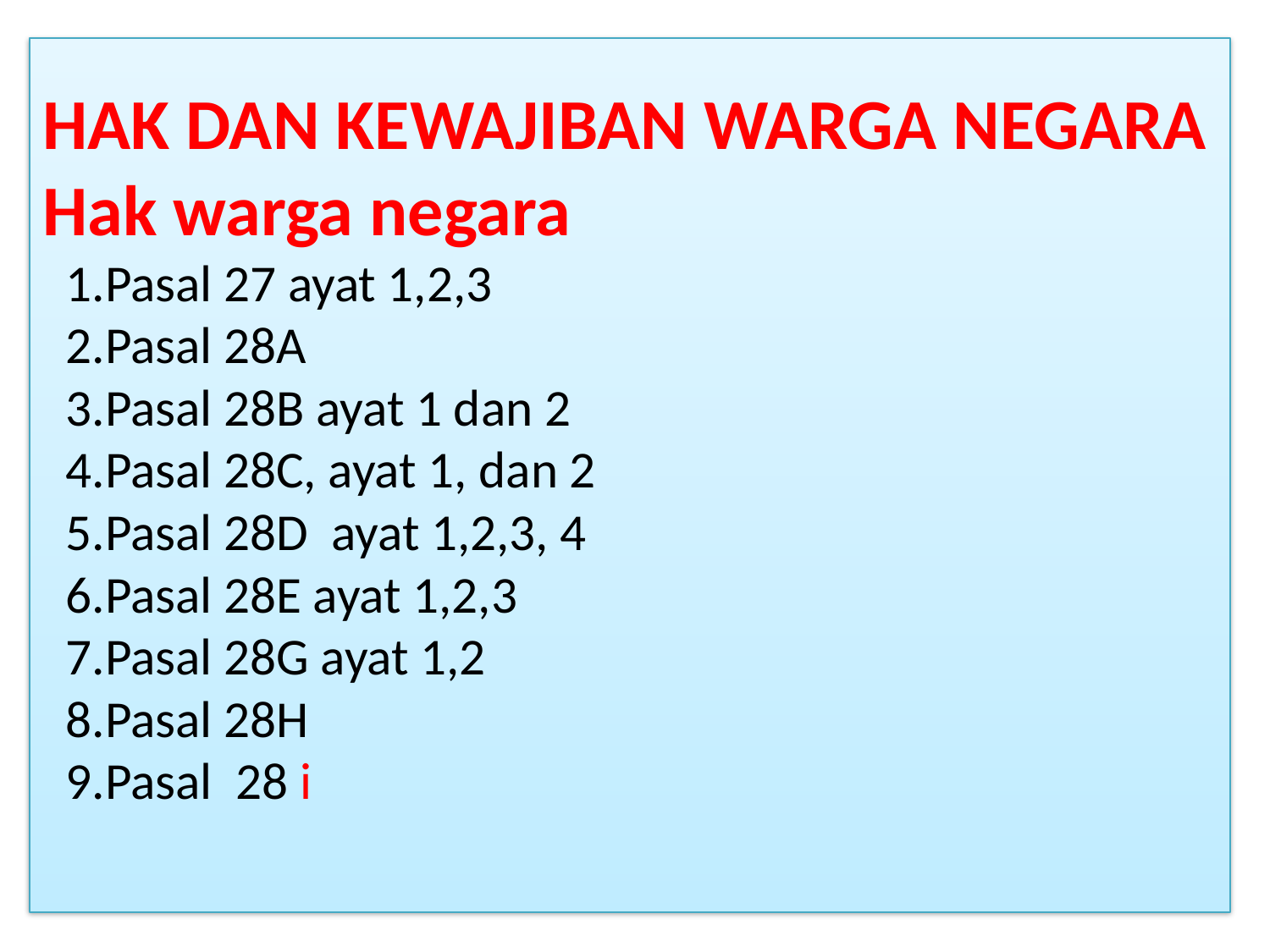

# HAK DAN KEWAJIBAN WARGA NEGARA Hak warga negara 1.Pasal 27 ayat 1,2,3 2.Pasal 28A 3.Pasal 28B ayat 1 dan 2 4.Pasal 28C, ayat 1, dan 2 5.Pasal 28D  ayat 1,2,3, 4 6.Pasal 28E ayat 1,2,3 7.Pasal 28G ayat 1,2 8.Pasal 28H 9.Pasal  28 i